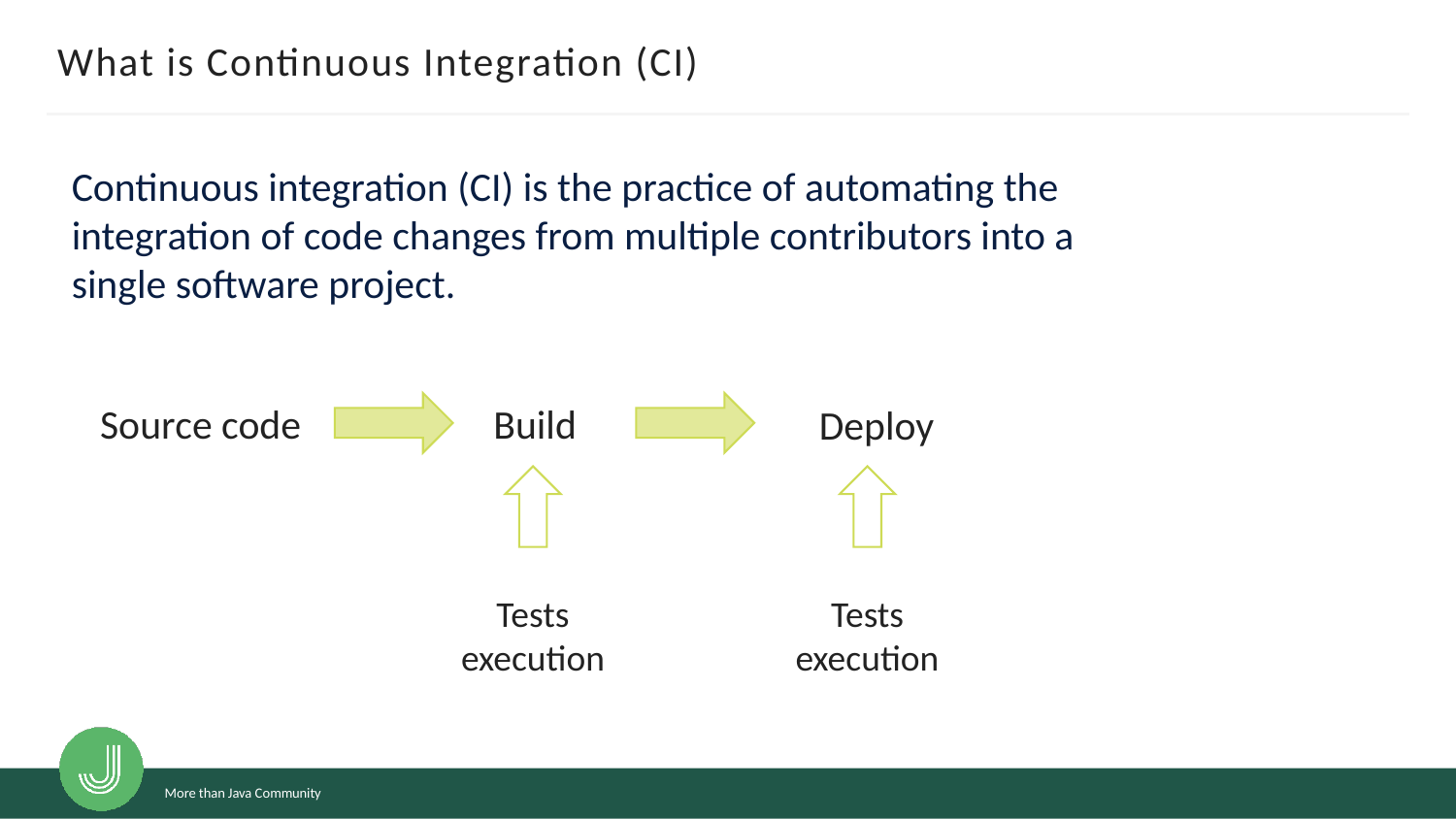

# What is Continuous Integration (CI)
Continuous integration (CI) is the practice of automating the integration of code changes from multiple contributors into a single software project.
Source code
Build
Deploy

Tests execution
Tests execution